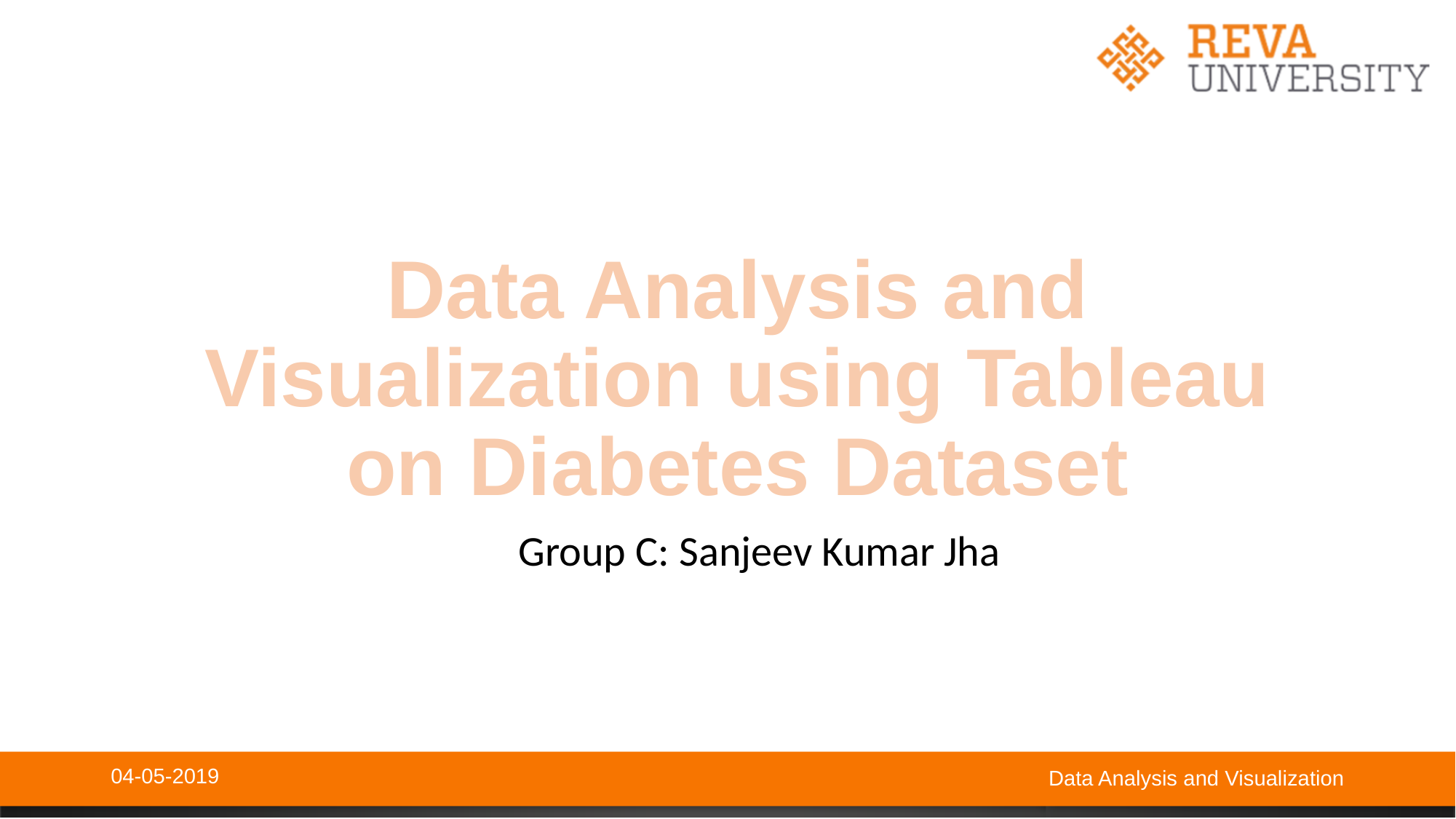

# Data Analysis and Visualization using Tableau on Diabetes Dataset
Group C: Sanjeev Kumar Jha
04-05-2019
Data Analysis and Visualization